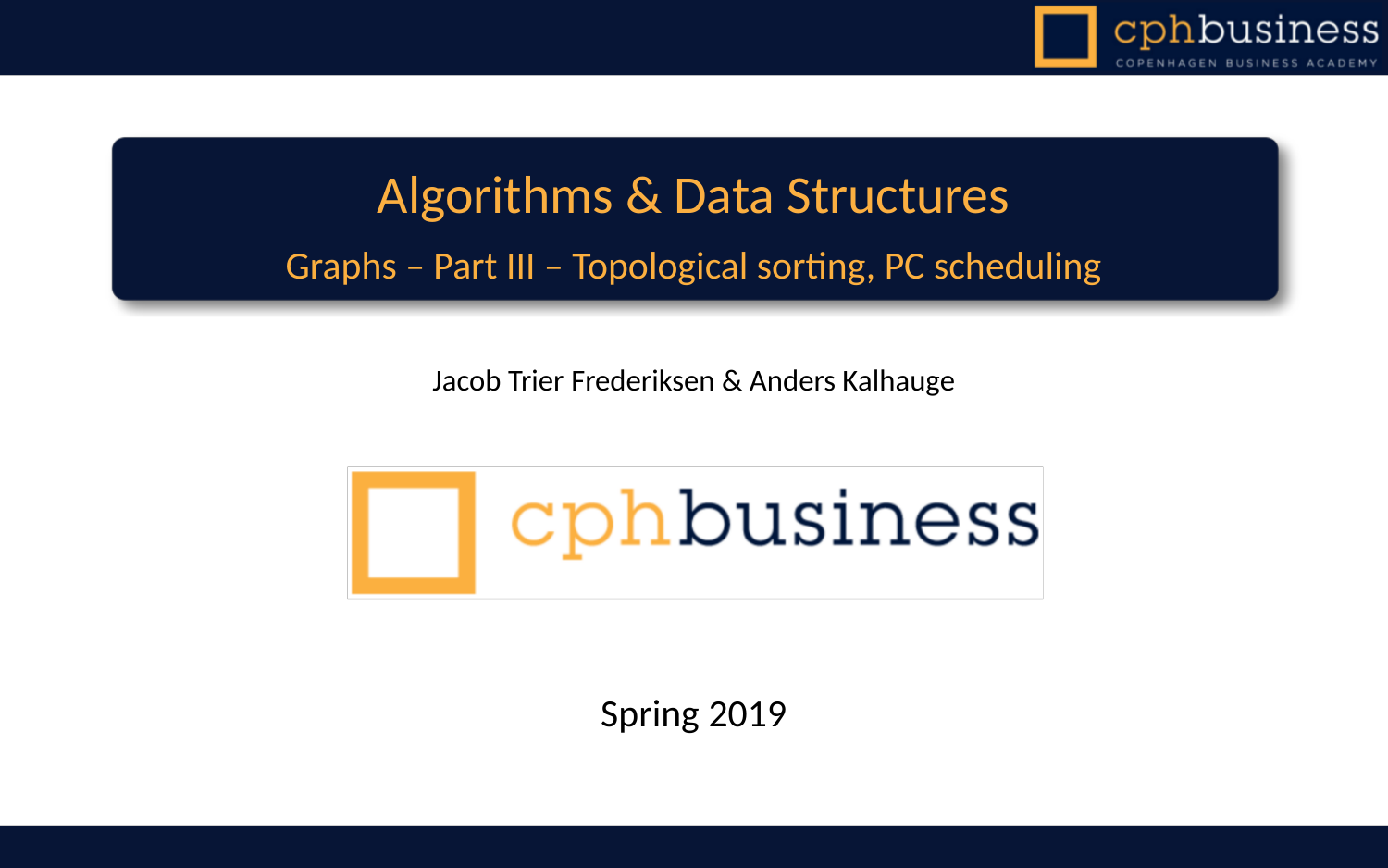

# Algorithms & Data Structures
Graphs – Part III – Topological sorting, PC scheduling
Jacob Trier Frederiksen & Anders Kalhauge
Spring 2019